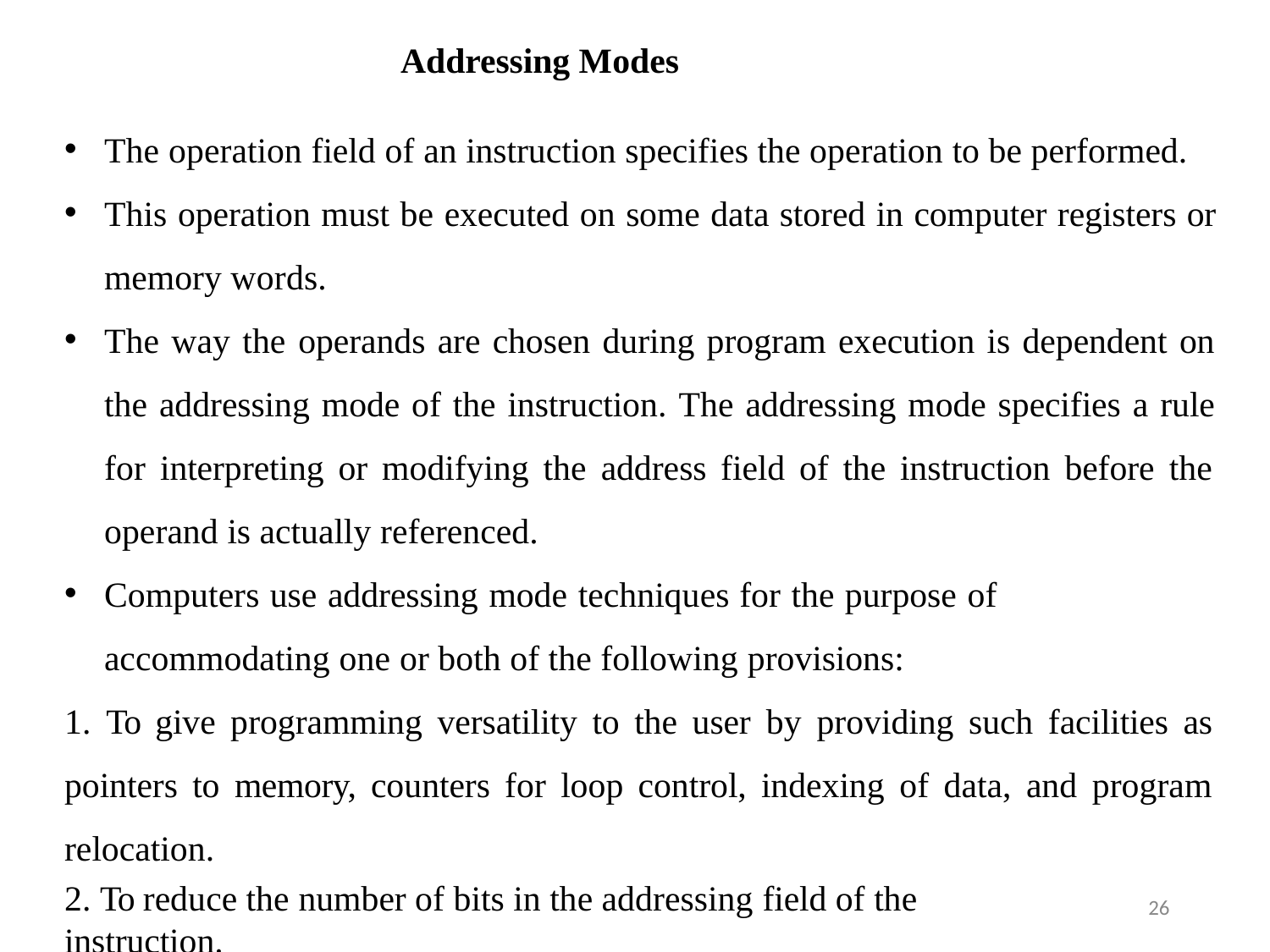

# Addressing Modes
The operation field of an instruction specifies the operation to be performed.
This operation must be executed on some data stored in computer registers or  memory words.
The way the operands are chosen during program execution is dependent on  the addressing mode of the instruction. The addressing mode specifies a rule  for interpreting or modifying the address field of the instruction before the  operand is actually referenced.
Computers use addressing mode techniques for the purpose of
accommodating one or both of the following provisions:
1. To give programming versatility to the user by providing such facilities as  pointers to memory, counters for loop control, indexing of data, and program  relocation.
2. To reduce the number of bits in the addressing field of the instruction.
26